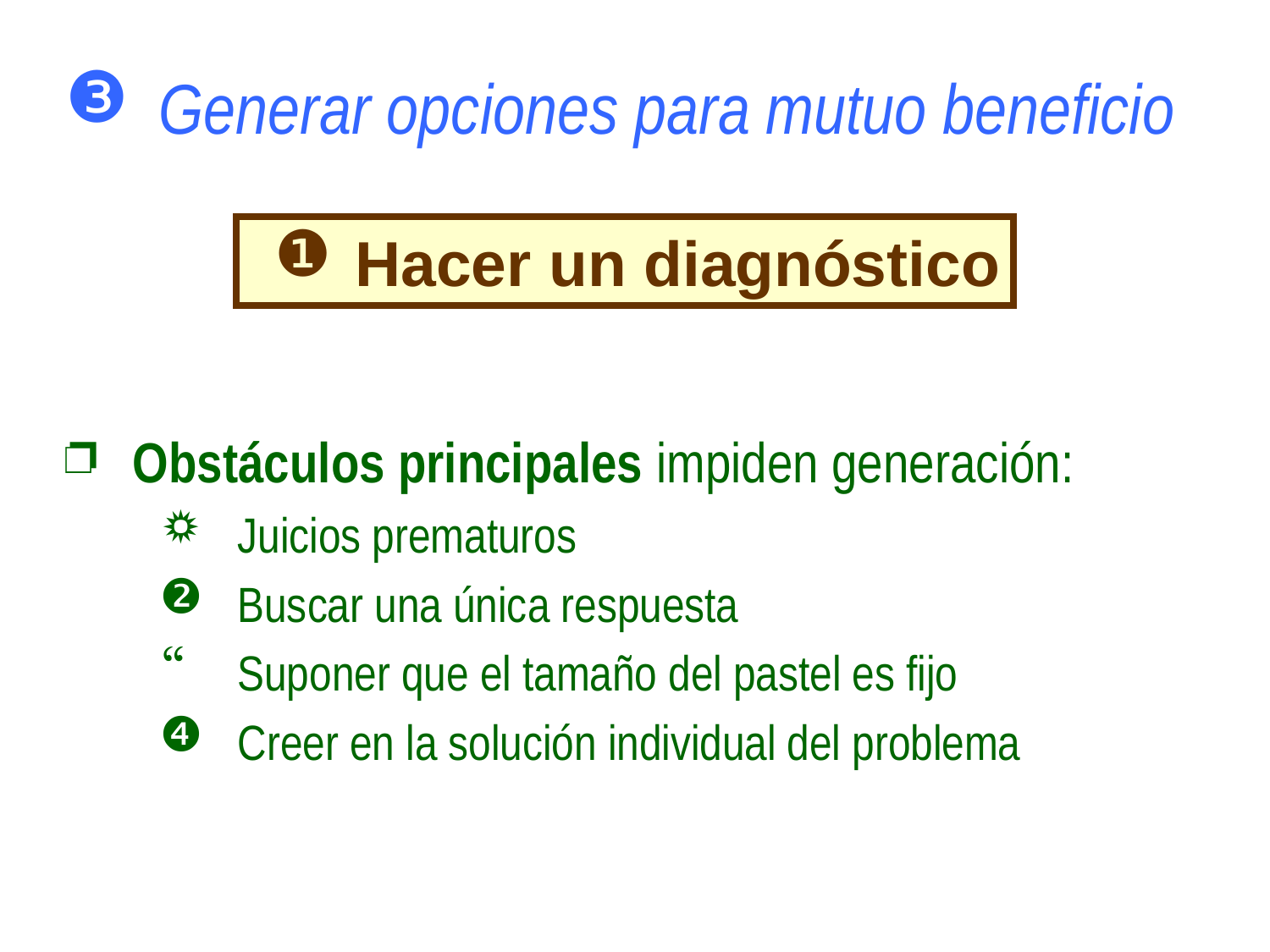

Generar opciones para mutuo beneficio
Hacer un diagnóstico

Obstáculos principales impiden generación:
Juicios prematuros
Buscar una única respuesta
Suponer que el tamaño del pastel es fijo
Creer en la solución individual del problema